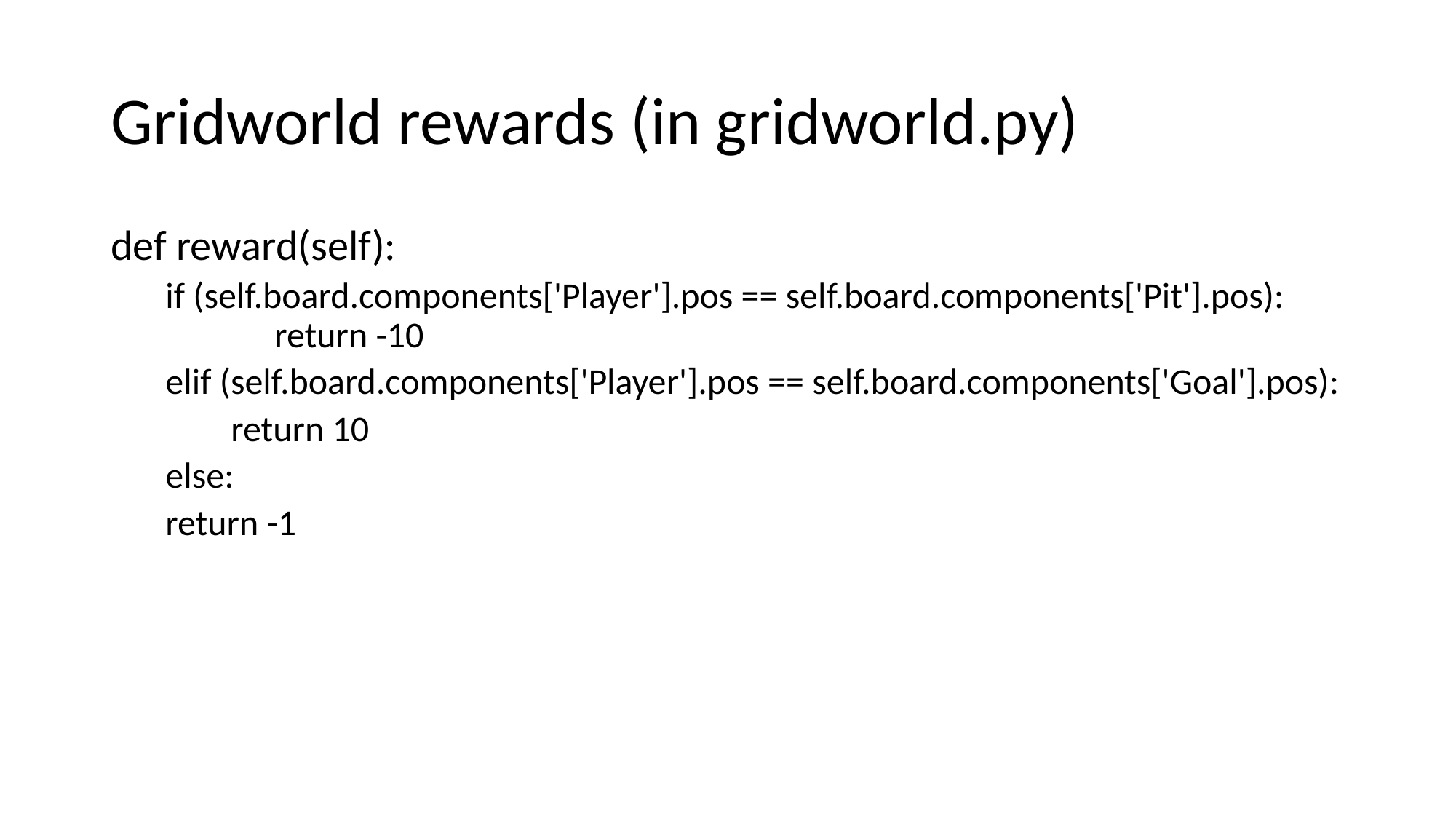

# Gridworld rewards (in gridworld.py)
def reward(self):
if (self.board.components['Player'].pos == self.board.components['Pit'].pos):                	return -10
elif (self.board.components['Player'].pos == self.board.components['Goal'].pos):
        return 10
else:
return -1